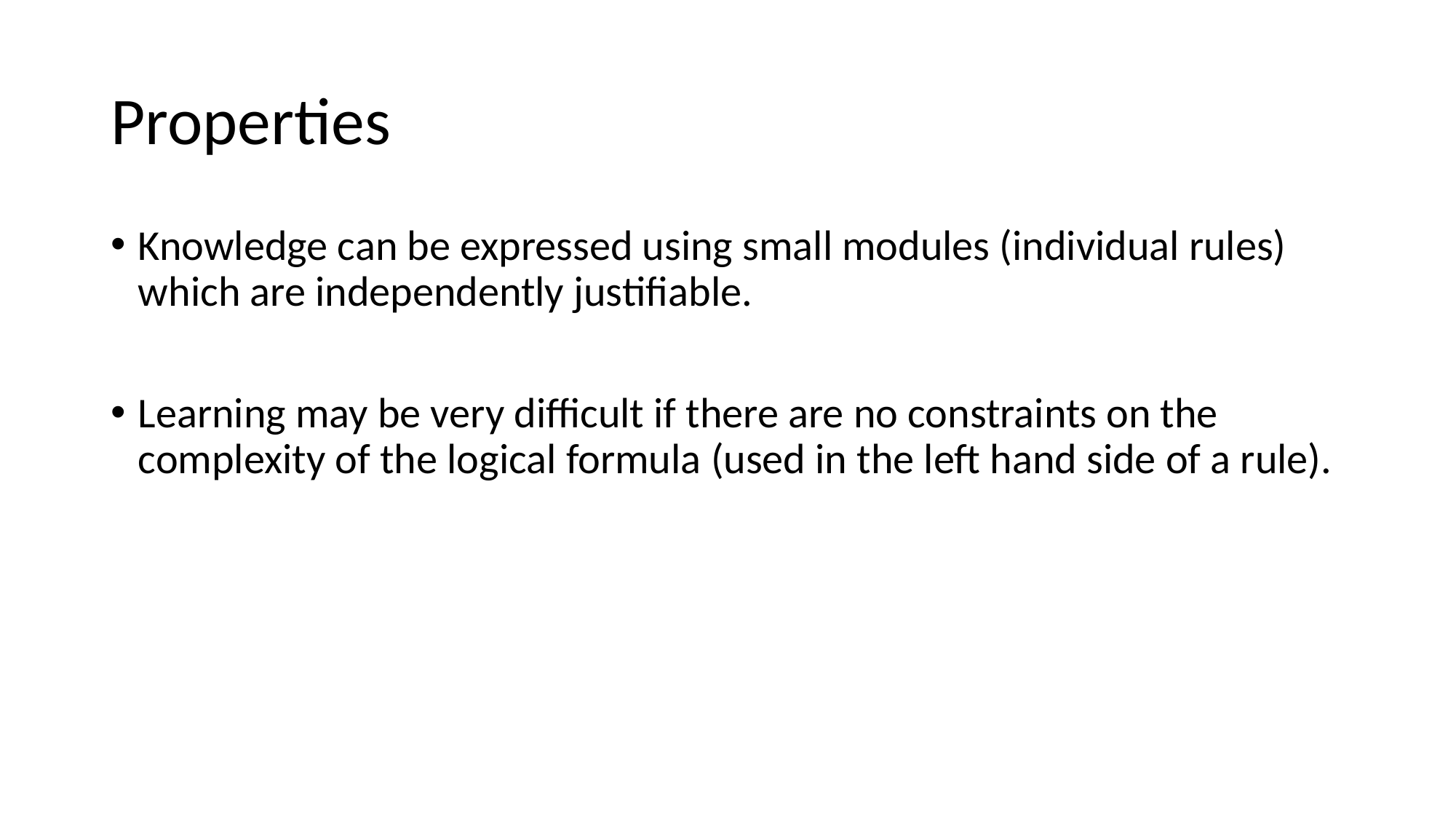

# Properties
Knowledge can be expressed using small modules (individual rules) which are independently justifiable.

Learning may be very difficult if there are no constraints on the complexity of the logical formula (used in the left hand side of a rule).